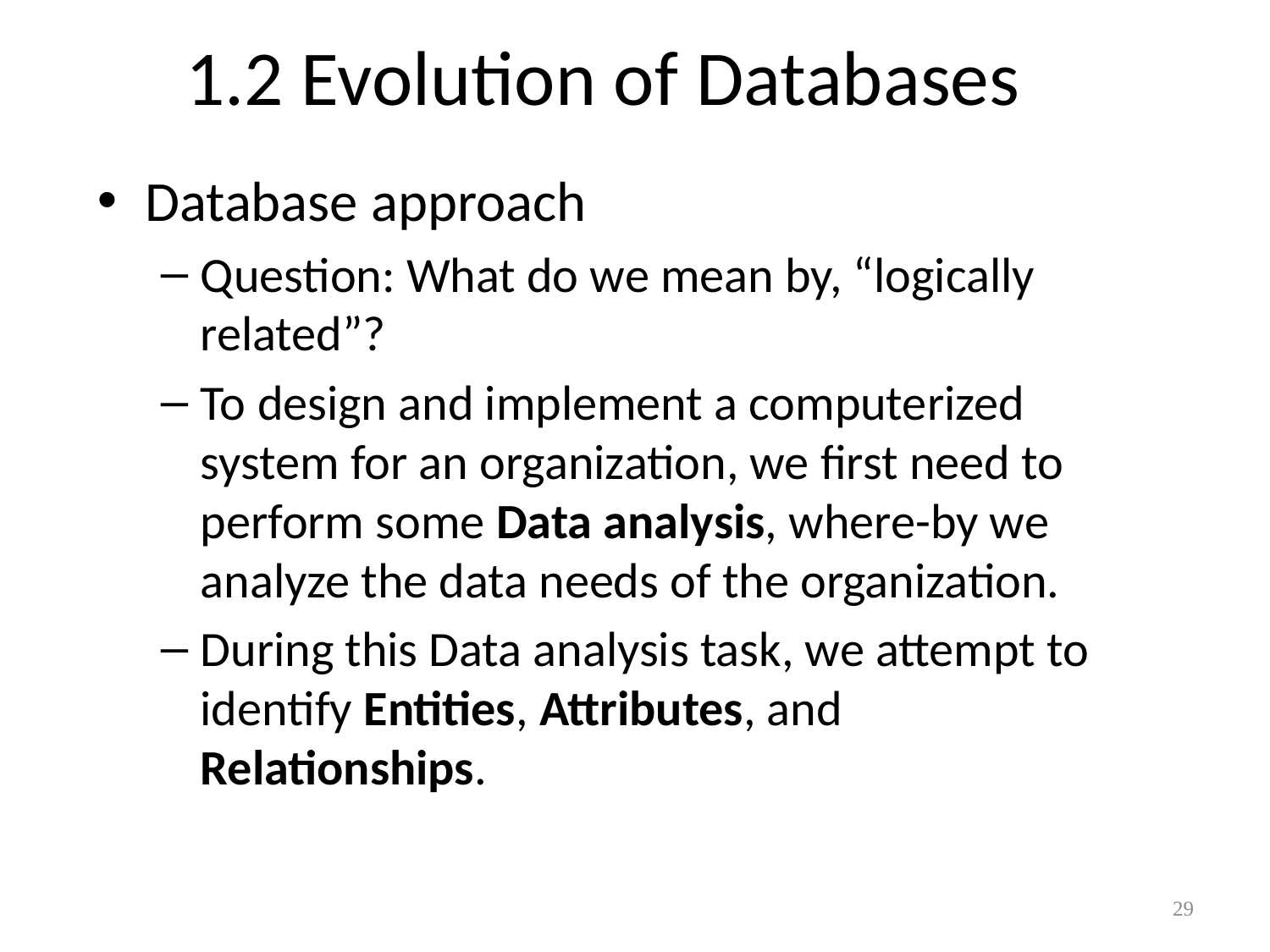

# 1.2 Evolution of Databases
Database approach
Question: What do we mean by, “logically related”?
To design and implement a computerized system for an organization, we first need to perform some Data analysis, where-by we analyze the data needs of the organization.
During this Data analysis task, we attempt to identify Entities, Attributes, and Relationships.

29